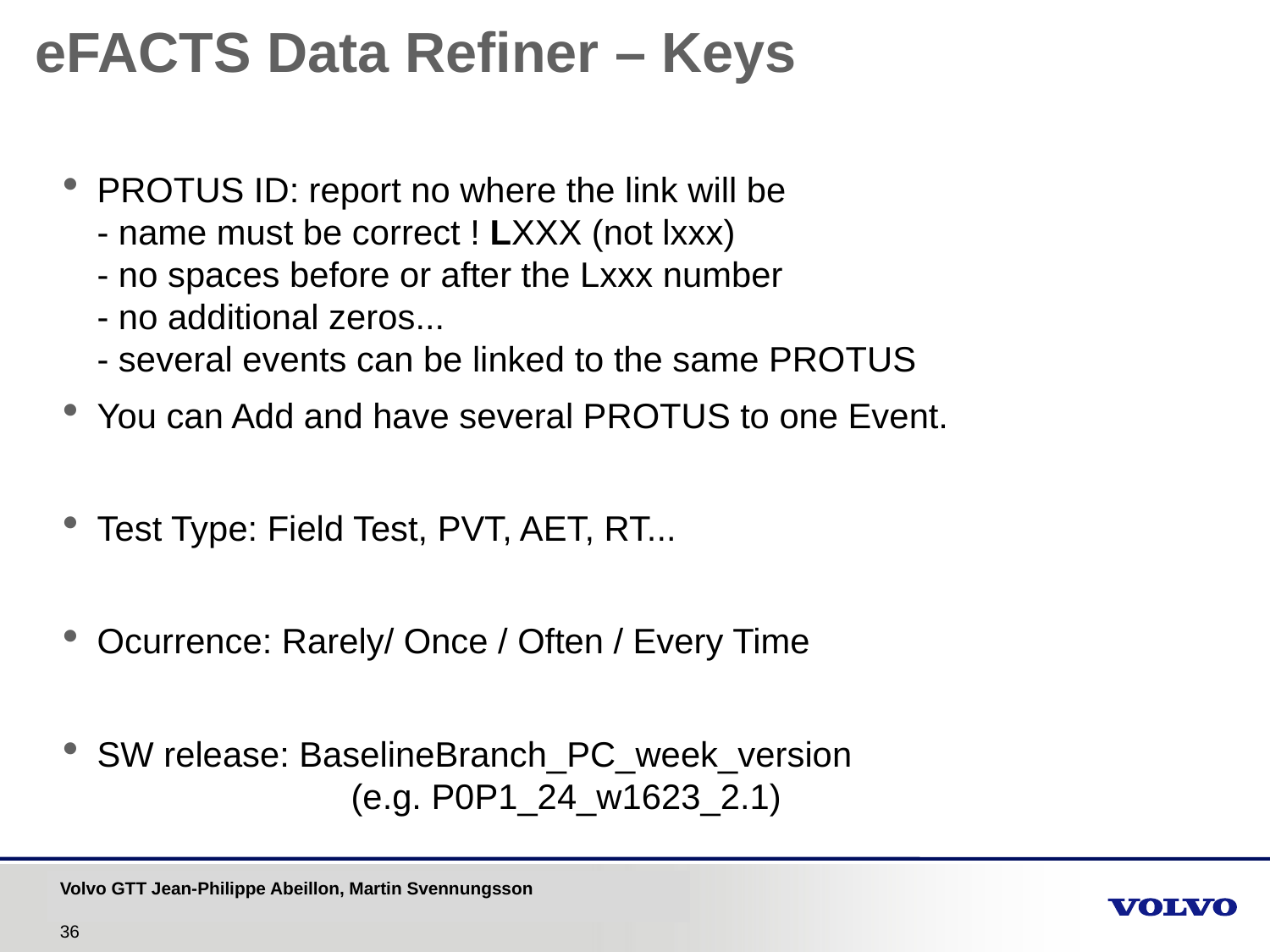

eFACTS Data Refiner – Keys
PROTUS ID: report no where the link will be
- name must be correct ! LXXX (not lxxx)
- no spaces before or after the Lxxx number
- no additional zeros...
- several events can be linked to the same PROTUS
You can Add and have several PROTUS to one Event.

Test Type: Field Test, PVT, AET, RT...

Ocurrence: Rarely/ Once / Often / Every Time

SW release: BaselineBranch_PC_week_version
		(e.g. P0P1_24_w1623_2.1)
Volvo GTT Jean-Philippe Abeillon, Martin Svennungsson
36